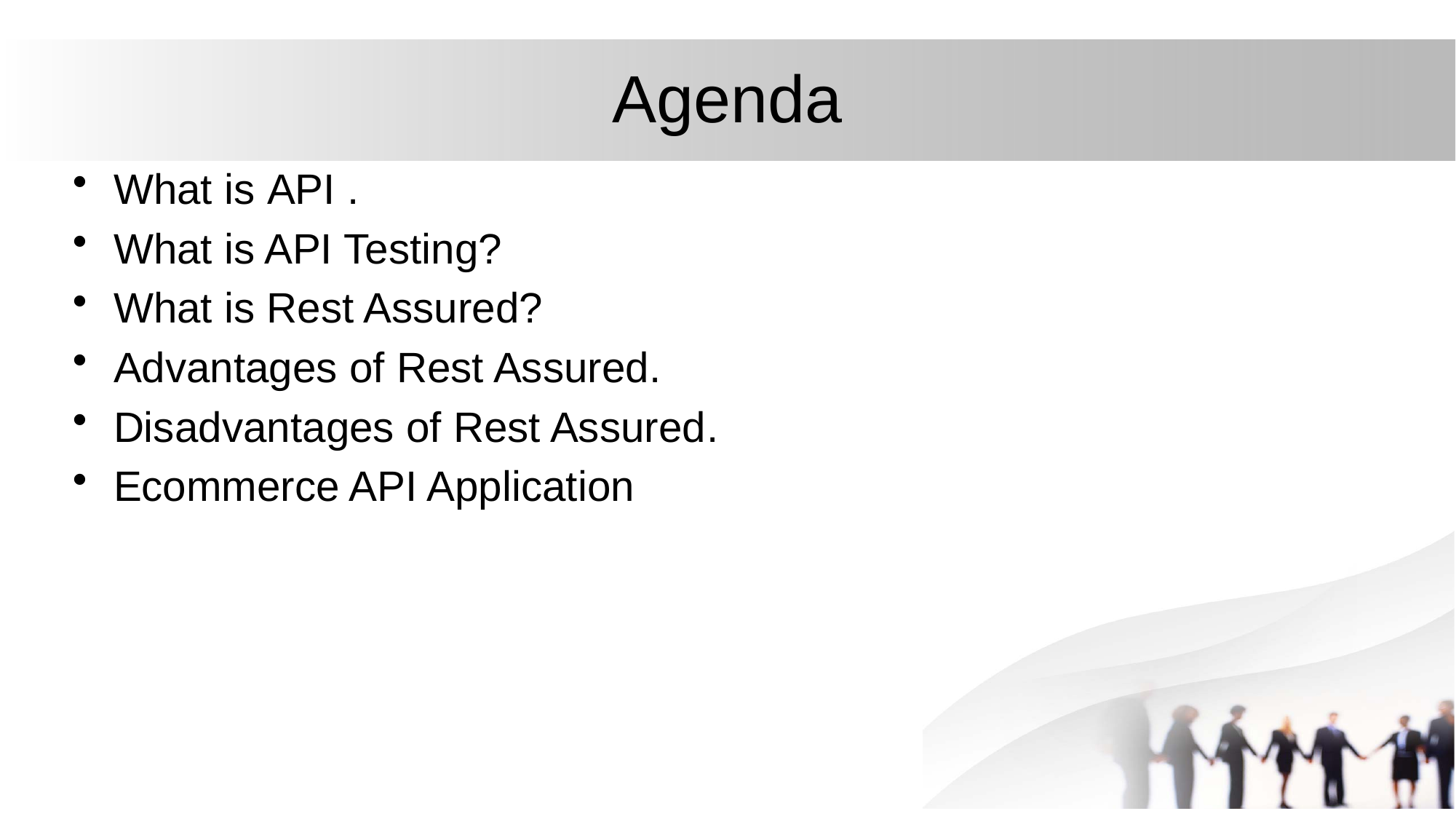

# Agenda
What is API .
What is API Testing?
What is Rest Assured?
Advantages of Rest Assured.
Disadvantages of Rest Assured.
Ecommerce API Application

2